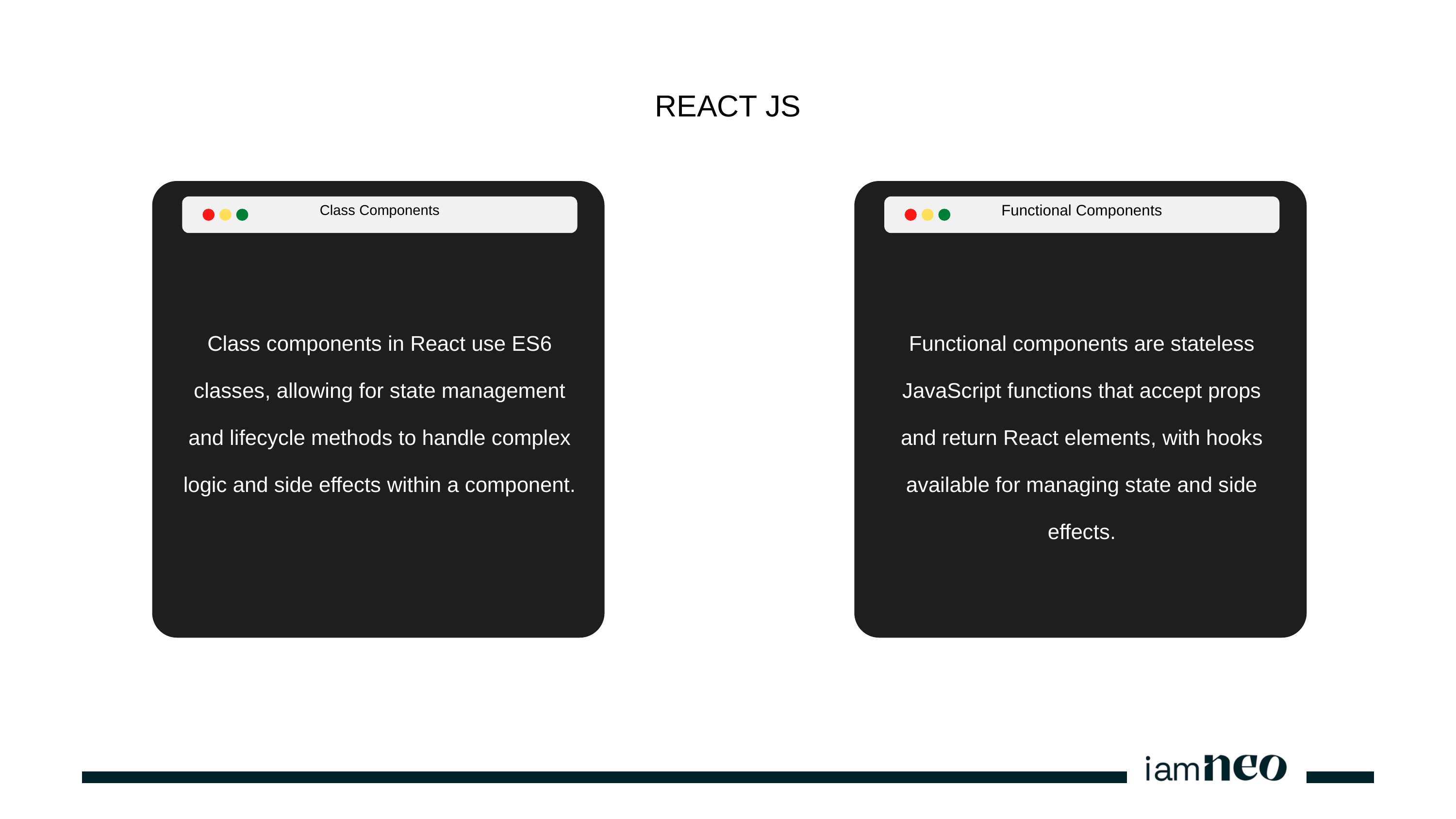

REACT JS

Class Components

Functional Components

Class components in React use ES6 classes, allowing for state management and lifecycle methods to handle complex logic and side effects within a component.
Functional components are stateless JavaScript functions that accept props and return React elements, with hooks available for managing state and side effects.